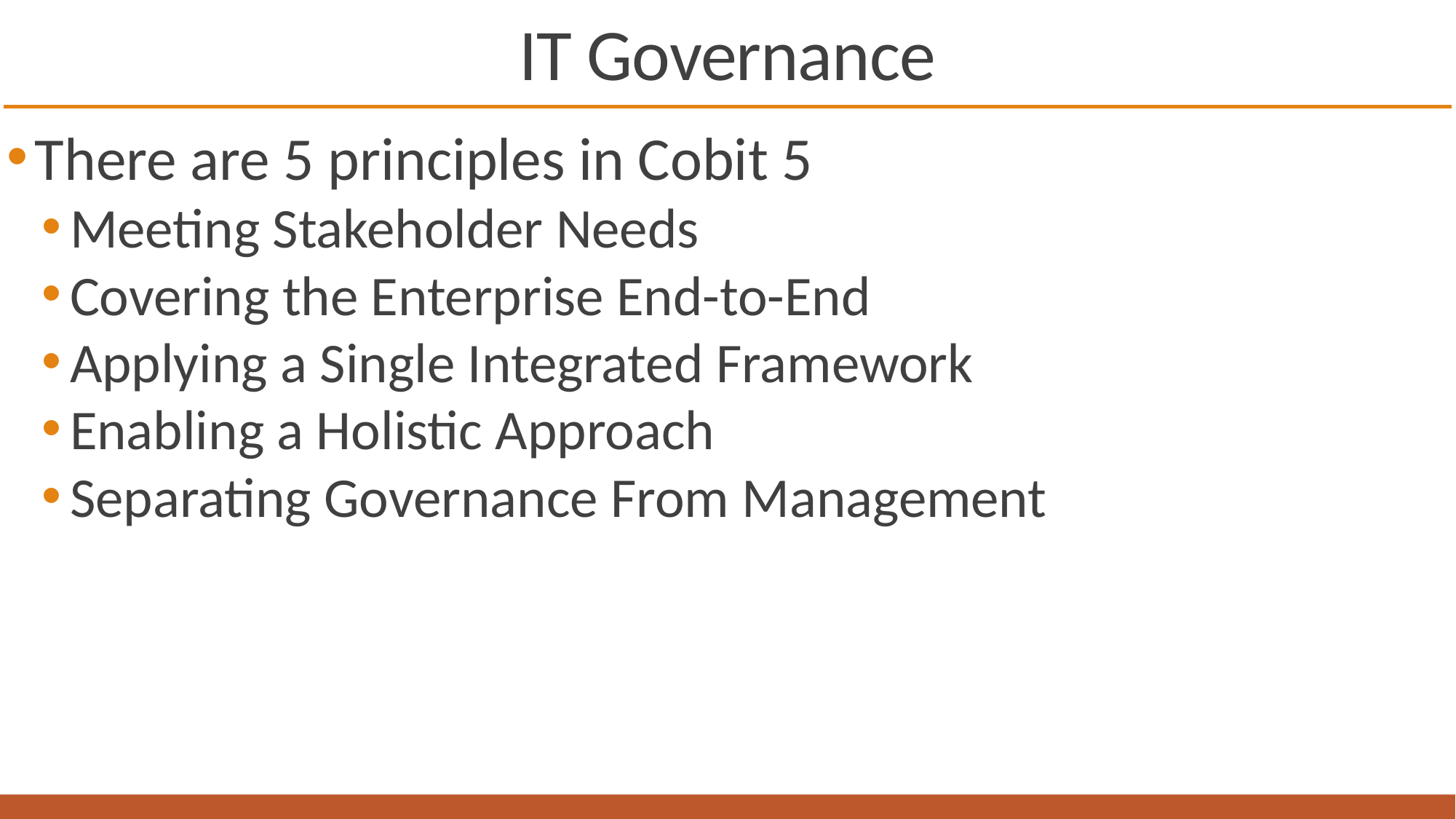

# IT Governance
There are 5 principles in Cobit 5
Meeting Stakeholder Needs
Covering the Enterprise End-to-End
Applying a Single Integrated Framework
Enabling a Holistic Approach
Separating Governance From Management